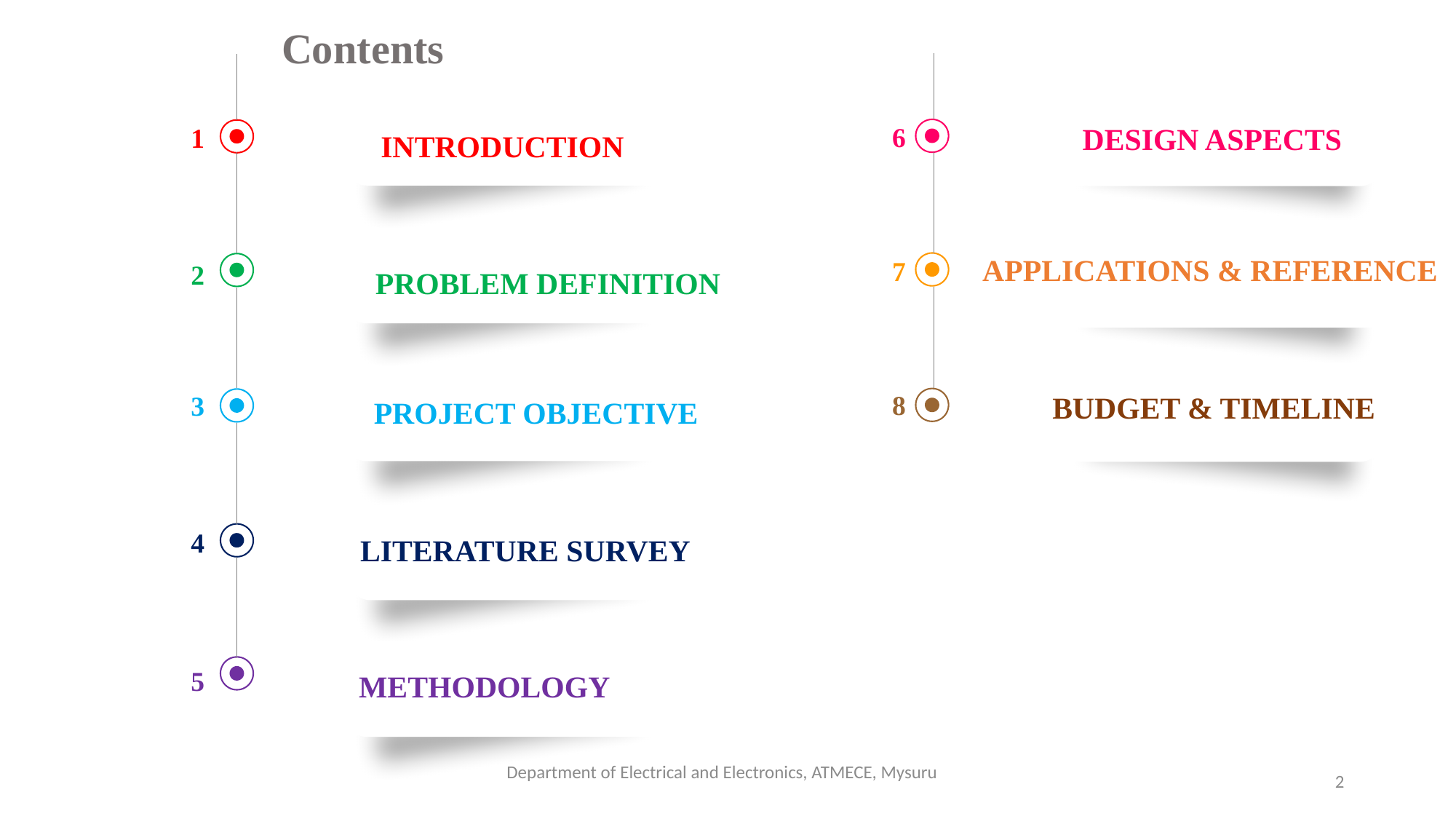

Contents

DESIGN ASPECTS
6
1

INTRODUCTION

APPLICATIONS & REFERENCE

7
2

PROBLEM DEFINITION

8
BUDGET & TIMELINE
3
PROJECT OBJECTIVE

4

LITERATURE SURVEY

5
METHODOLOGY

Department of Electrical and Electronics, ATMECE, Mysuru
2